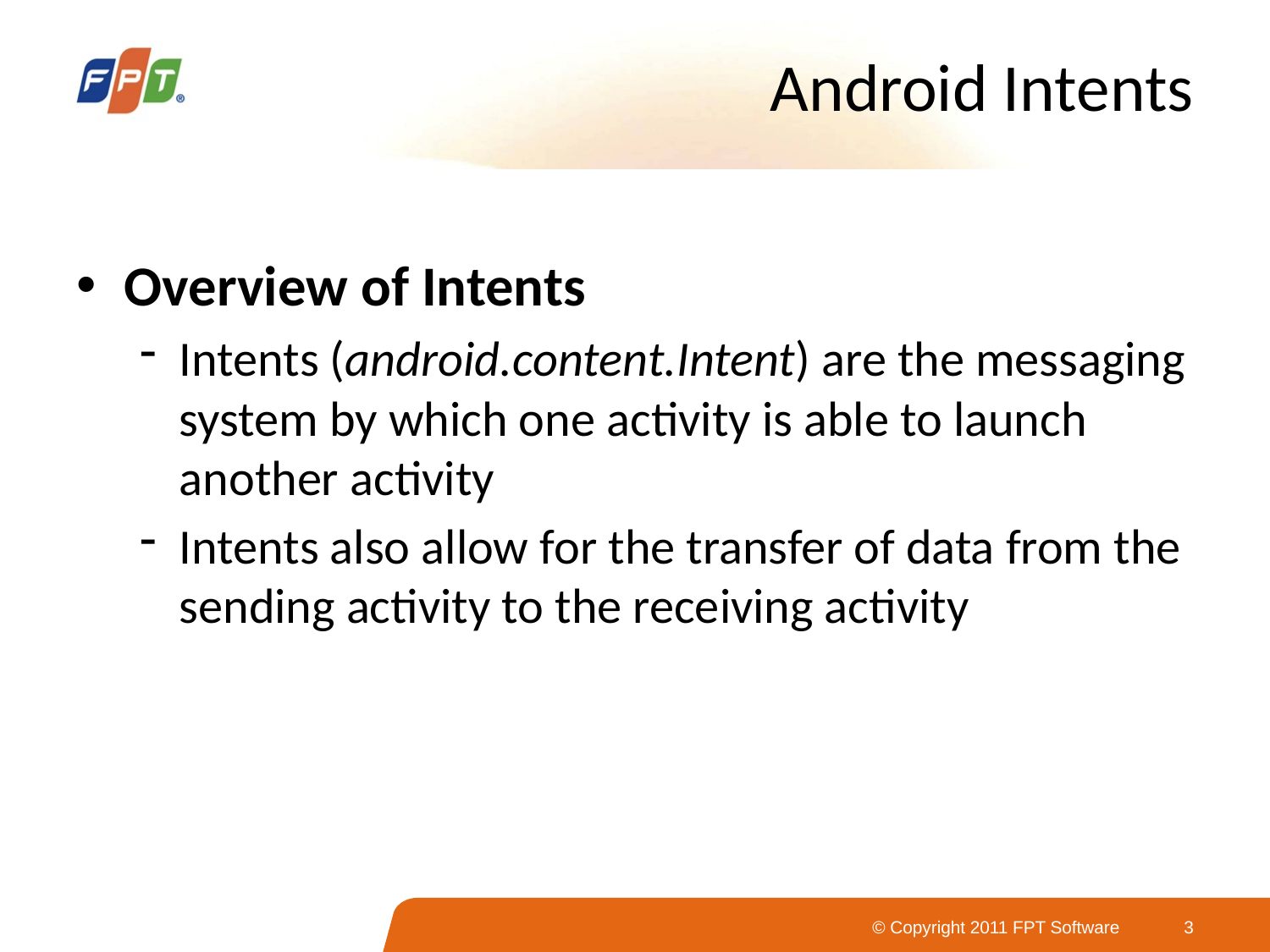

# Android Intents
Overview of Intents
Intents (android.content.Intent) are the messaging system by which one activity is able to launch another activity
Intents also allow for the transfer of data from the sending activity to the receiving activity